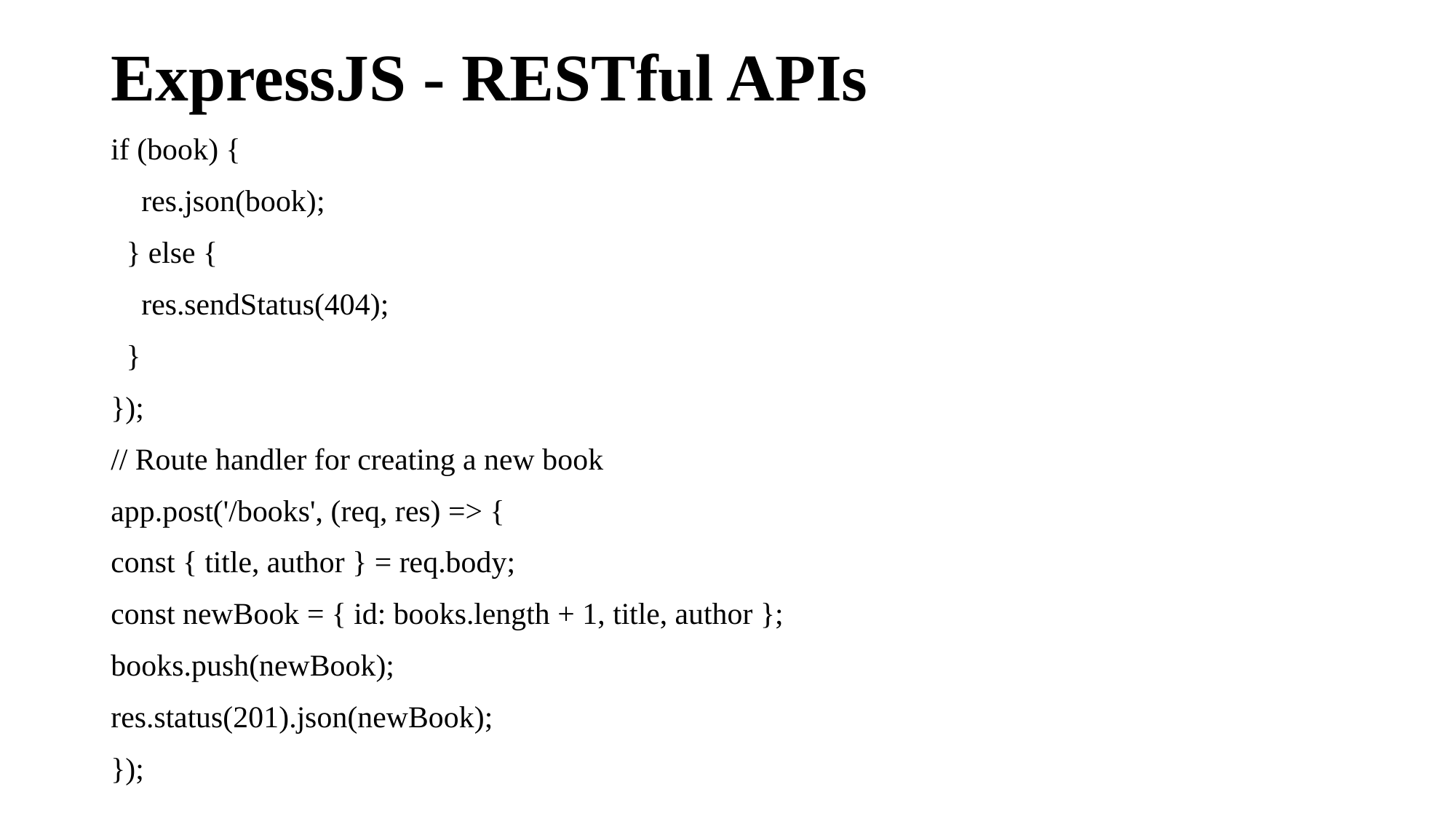

# ExpressJS - RESTful APIs
if (book) {
    res.json(book);
  } else {
    res.sendStatus(404);
  }
});
// Route handler for creating a new book
app.post('/books', (req, res) => {
const { title, author } = req.body;
const newBook = { id: books.length + 1, title, author };
books.push(newBook);
res.status(201).json(newBook);
});